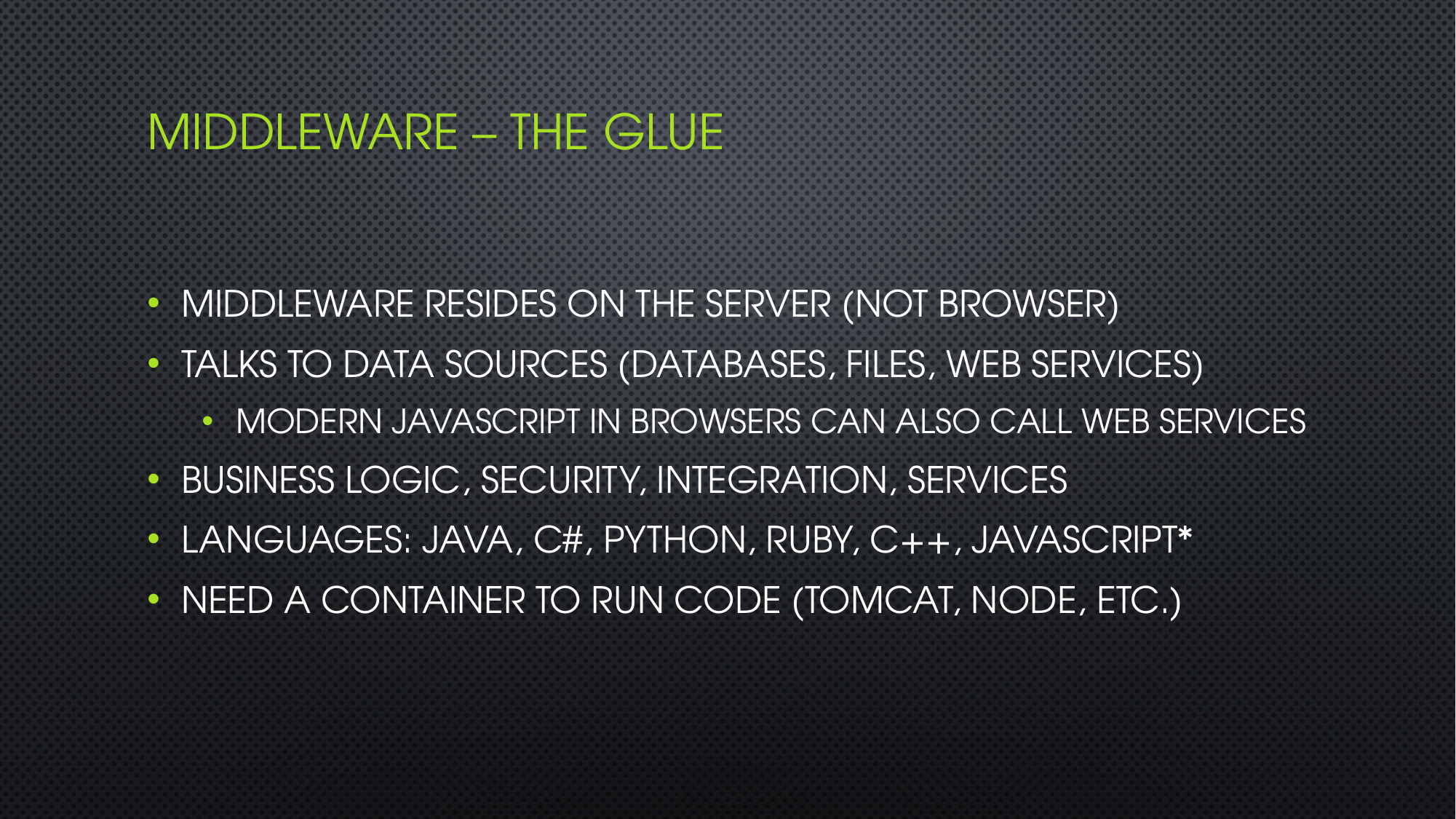

# Middleware – The Glue
Middleware resides on the server (not browser)
Talks to Data sources (databases, Files, Web Services)
Modern Javascript in Browsers can also call Web Services
Business Logic, Security, Integration, Services
Languages: Java, C#, Python, Ruby, C++, Javascript*
Need a Container to run code (Tomcat, Node, etc.)